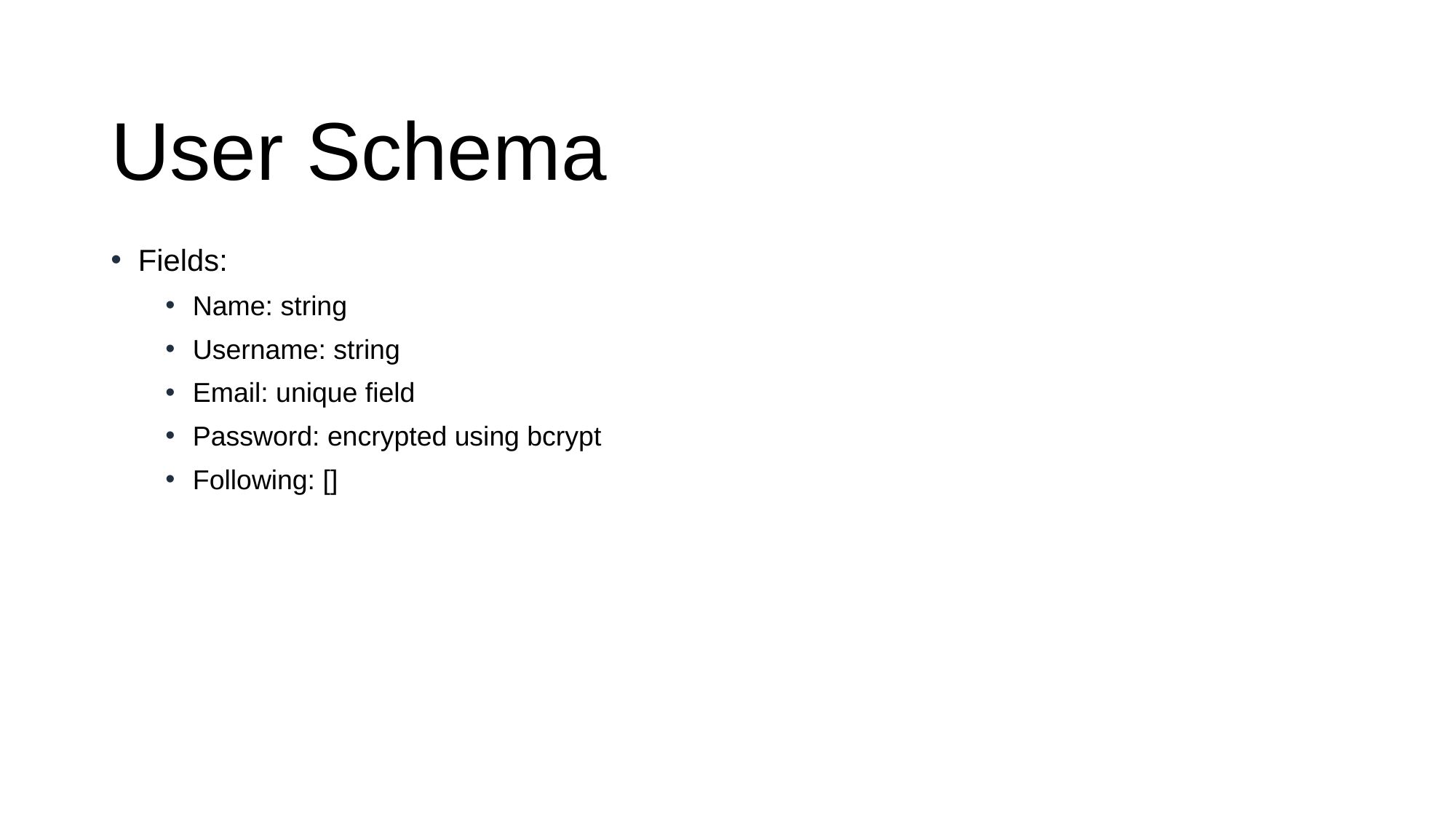

# User Schema
Fields:
Name: string
Username: string
Email: unique field
Password: encrypted using bcrypt
Following: []